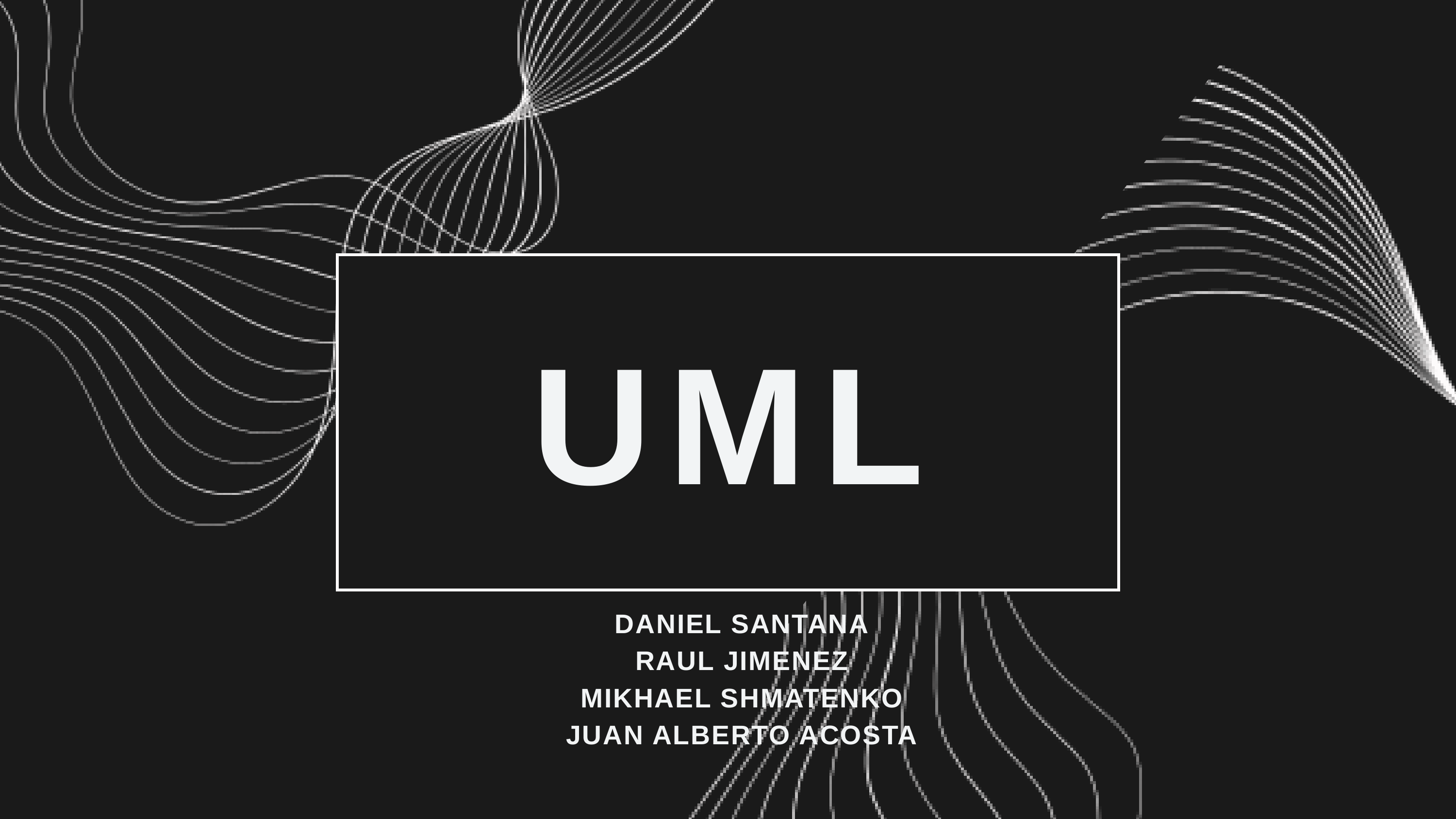

UML
DANIEL SANTANA
RAUL JIMENEZ
MIKHAEL SHMATENKO
JUAN ALBERTO ACOSTA